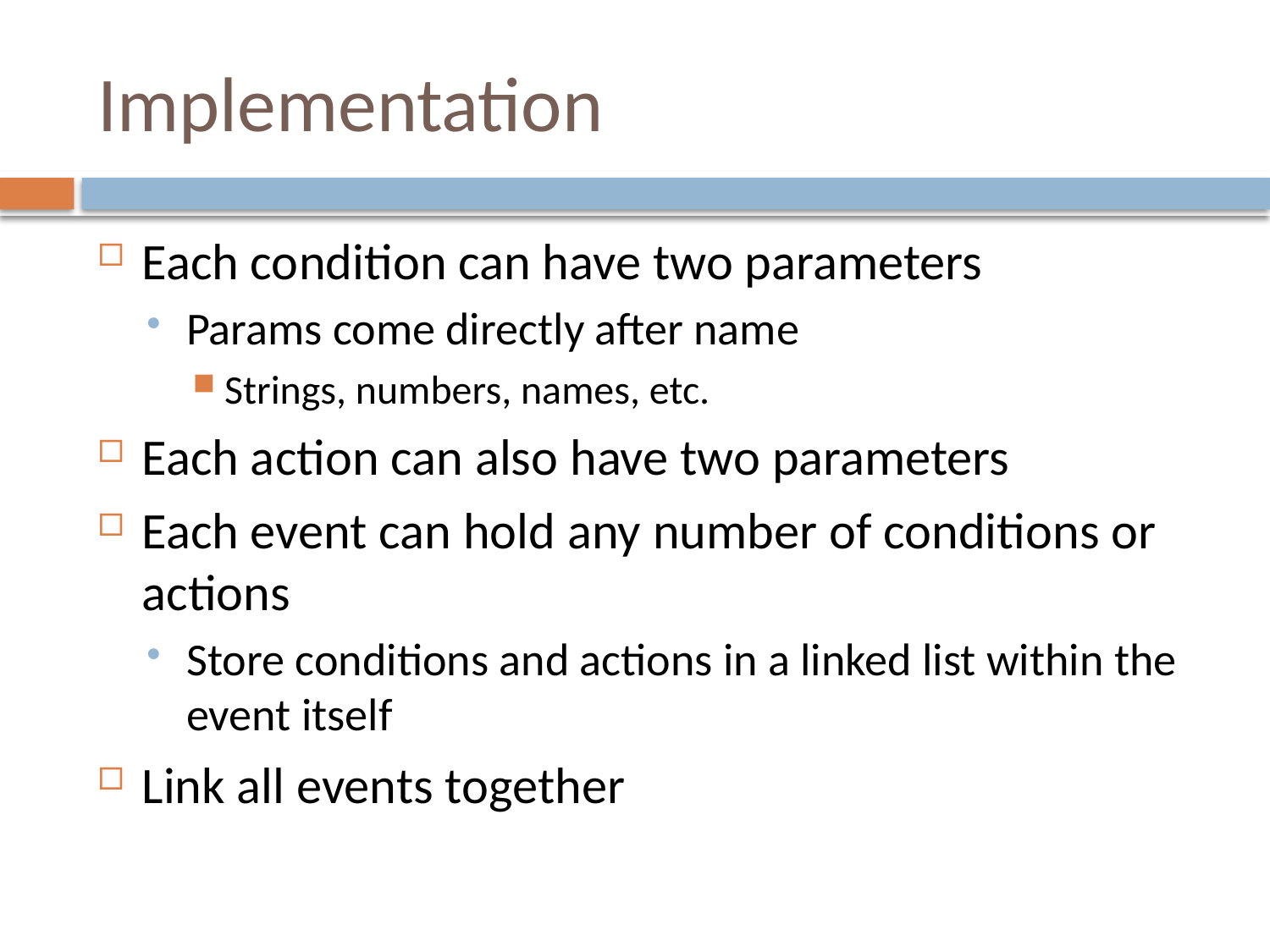

# Implementation
Each condition can have two parameters
Params come directly after name
Strings, numbers, names, etc.
Each action can also have two parameters
Each event can hold any number of conditions or actions
Store conditions and actions in a linked list within the event itself
Link all events together